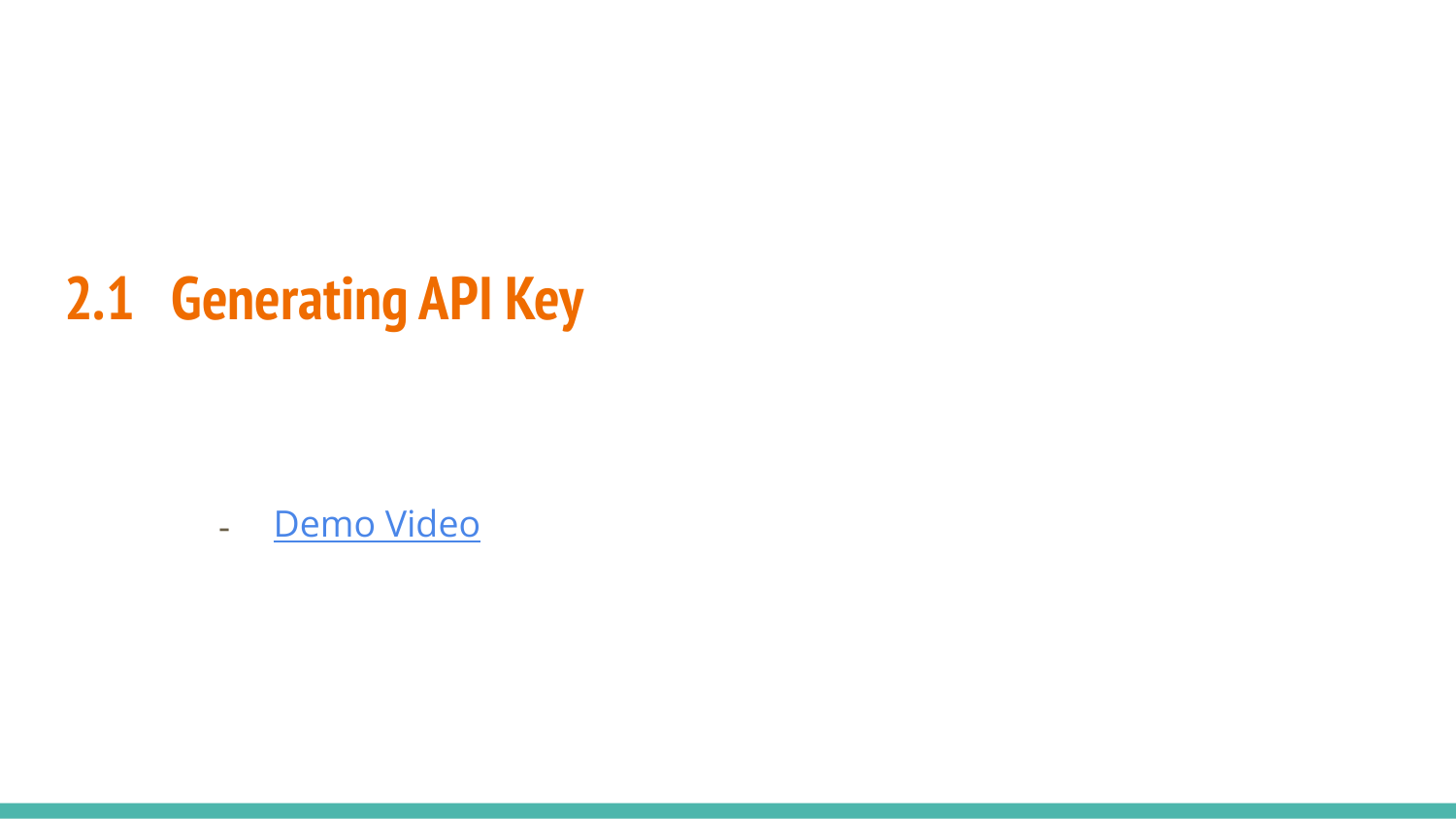

# 2.1   Generating API Key

Demo Video